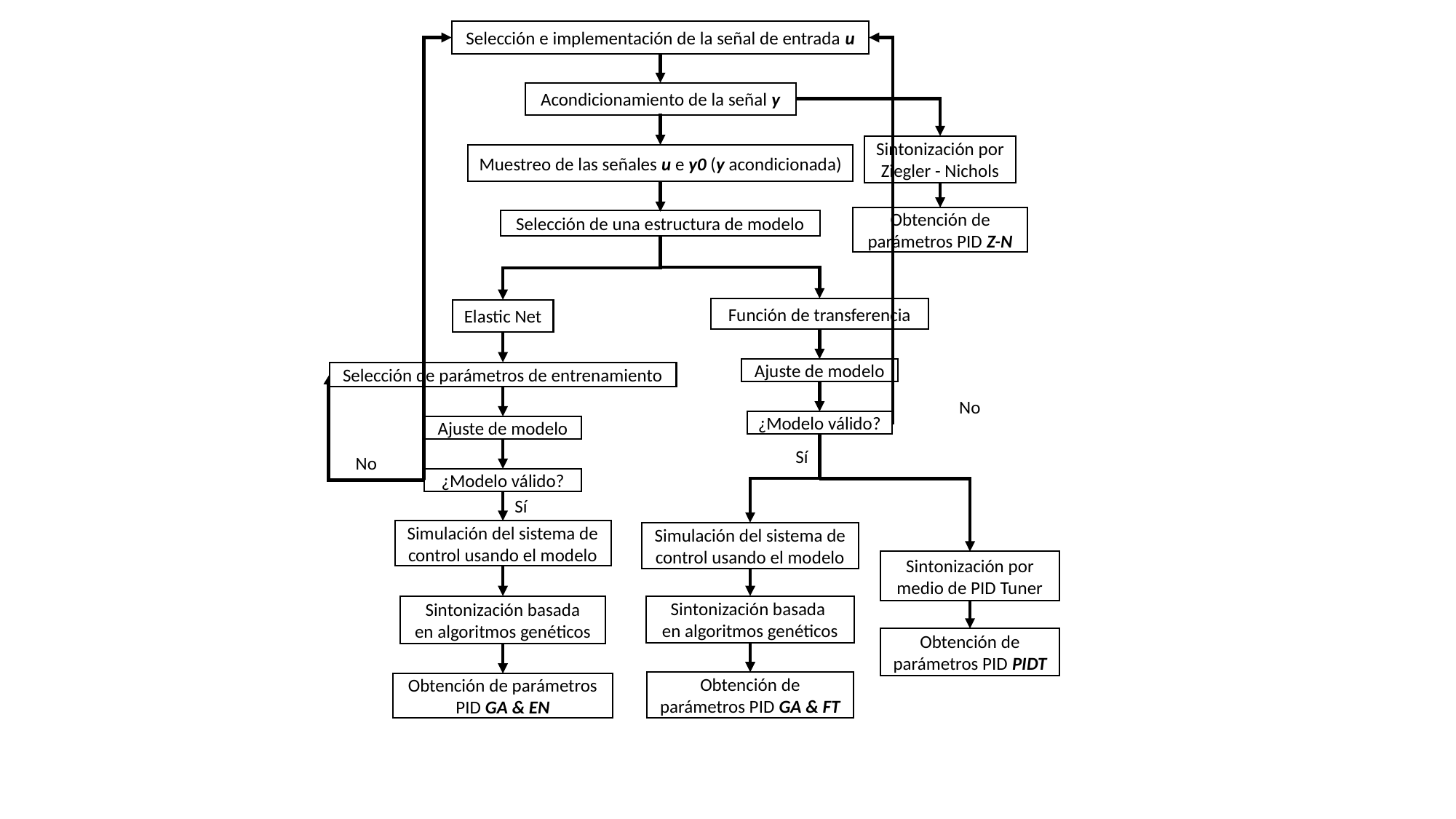

Selección e implementación de la señal de entrada u
Acondicionamiento de la señal y
Muestreo de las señales u e y0 (y acondicionada)
Selección de una estructura de modelo
Elastic Net
Selección de parámetros de entrenamiento
Ajuste de modelo
¿Modelo válido?
Simulación del sistema de
control usando el modelo
Sintonización basada
en algoritmos genéticos
Obtención de parámetros PID GA & EN
No
Sí
Sintonización por Ziegler - Nichols
Obtención de parámetros PID Z-N
Función de transferencia
Ajuste de modelo
No
¿Modelo válido?
Sí
Simulación del sistema de
control usando el modelo
Sintonización basada
en algoritmos genéticos
Obtención de parámetros PID GA & FT
Sintonización por medio de PID Tuner
Obtención de
parámetros PID PIDT